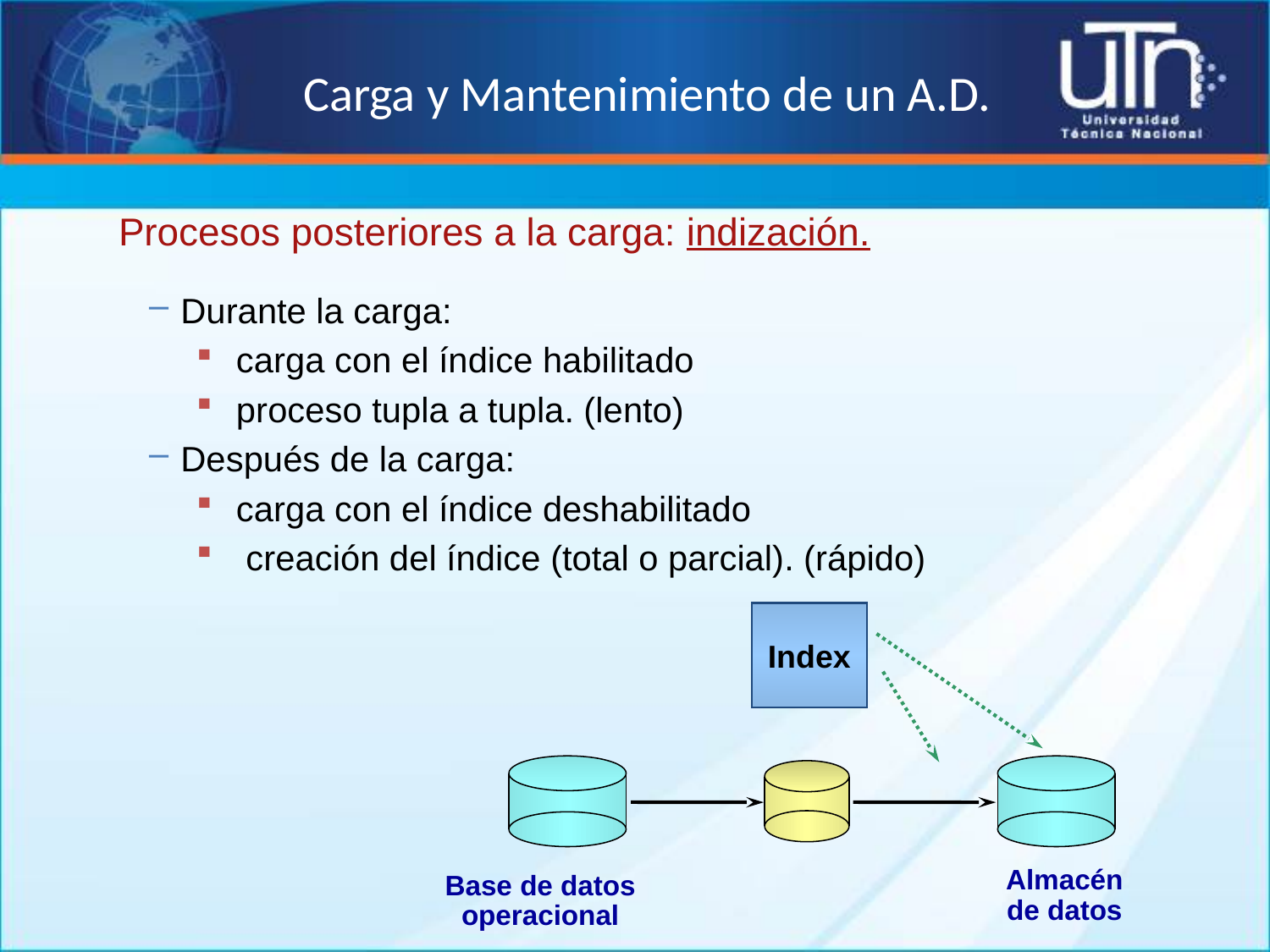

# Carga y Mantenimiento de un A.D.
Procesos posteriores a la carga: indización.
Durante la carga:
carga con el índice habilitado
proceso tupla a tupla. (lento)
Después de la carga:
carga con el índice deshabilitado
 creación del índice (total o parcial). (rápido)

Index

Almacén de datos
Base de datos operacional